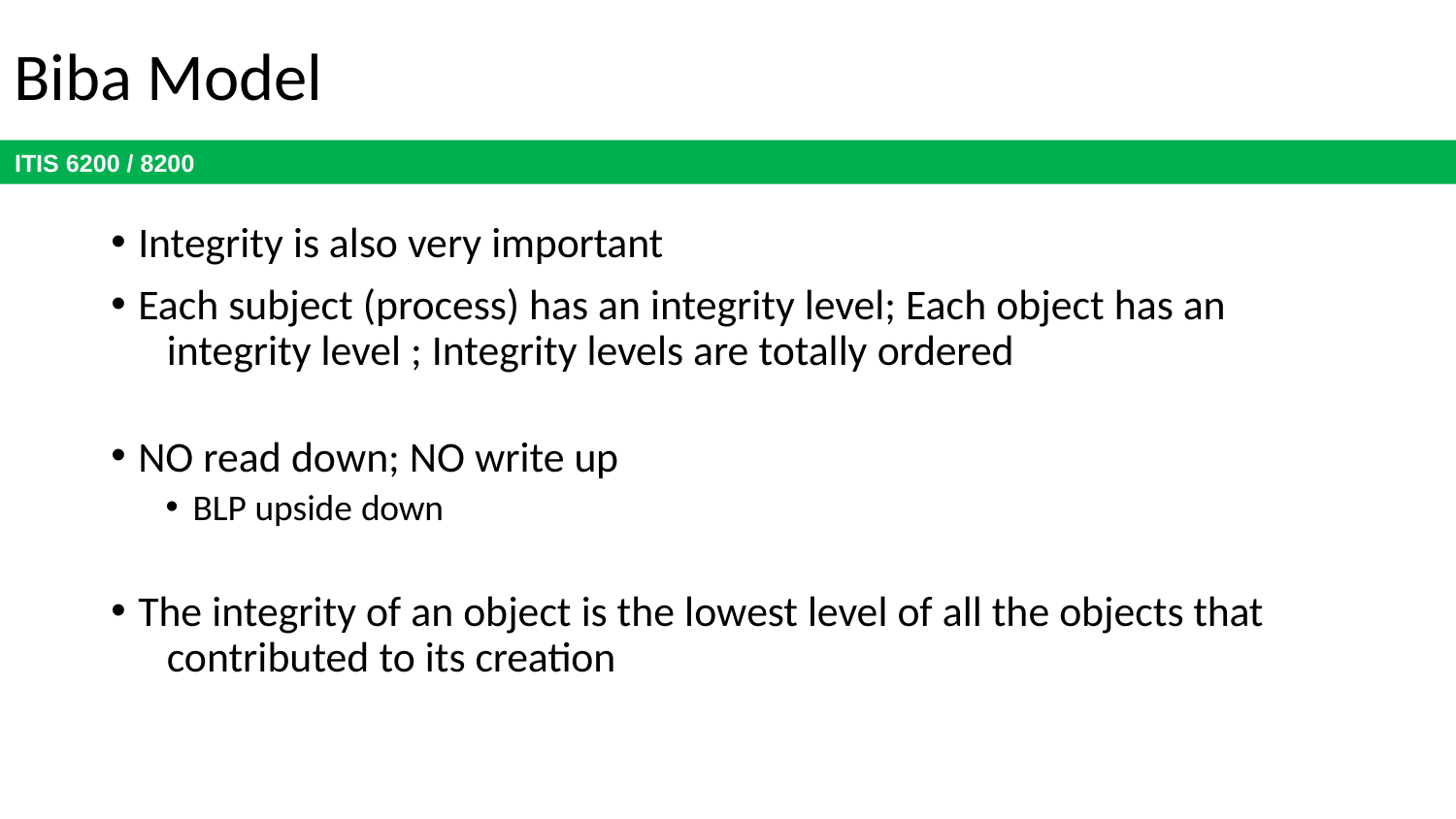

# Biba Model
Integrity is also very important
Each subject (process) has an integrity level; Each object has an 	integrity level ; Integrity levels are totally ordered

NO read down; NO write up
BLP upside down

The integrity of an object is the lowest level of all the objects that 	contributed to its creation